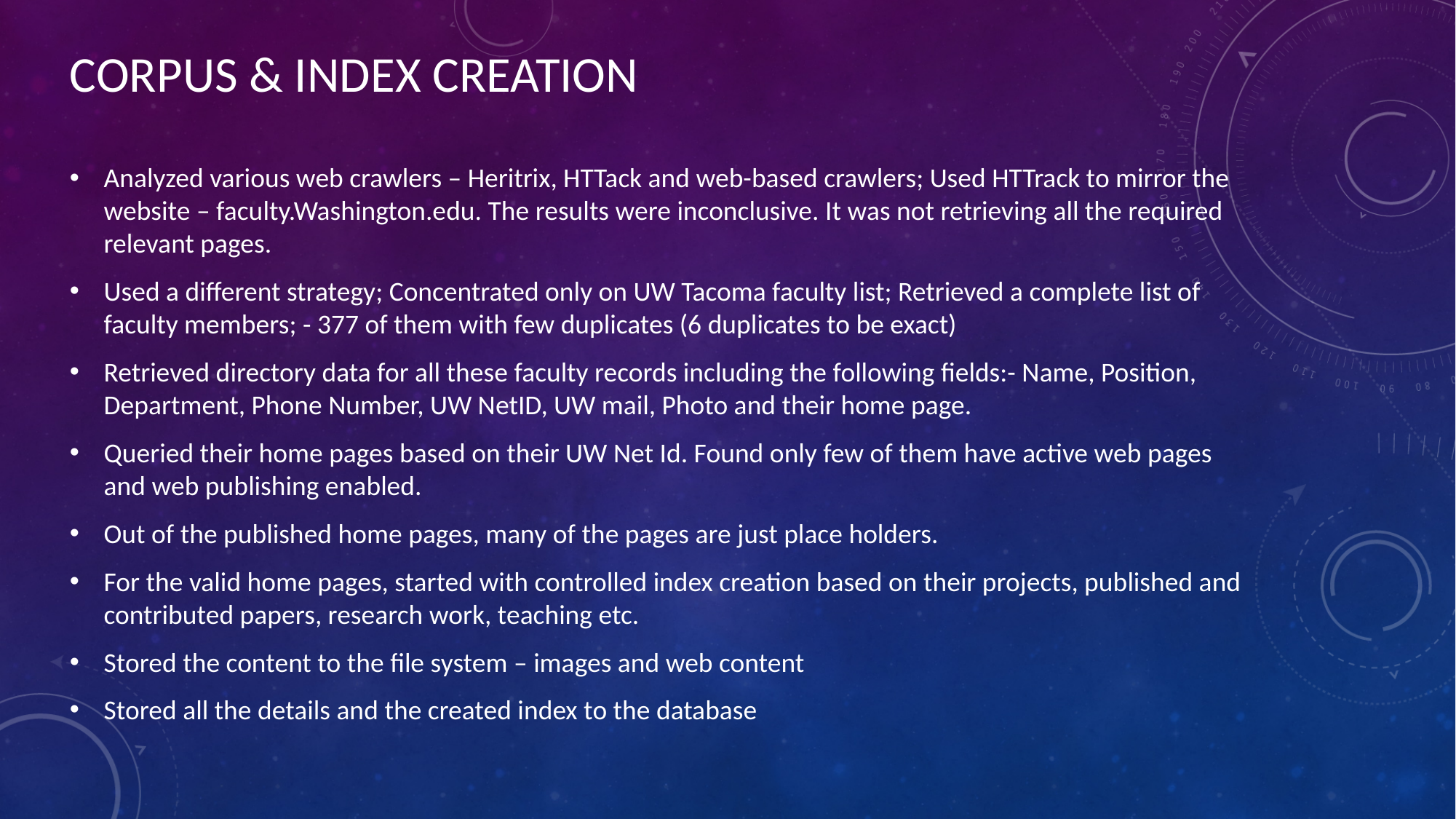

# Corpus & Index creation
Analyzed various web crawlers – Heritrix, HTTack and web-based crawlers; Used HTTrack to mirror the website – faculty.Washington.edu. The results were inconclusive. It was not retrieving all the required relevant pages.
Used a different strategy; Concentrated only on UW Tacoma faculty list; Retrieved a complete list of faculty members; - 377 of them with few duplicates (6 duplicates to be exact)
Retrieved directory data for all these faculty records including the following fields:- Name, Position, Department, Phone Number, UW NetID, UW mail, Photo and their home page.
Queried their home pages based on their UW Net Id. Found only few of them have active web pages and web publishing enabled.
Out of the published home pages, many of the pages are just place holders.
For the valid home pages, started with controlled index creation based on their projects, published and contributed papers, research work, teaching etc.
Stored the content to the file system – images and web content
Stored all the details and the created index to the database